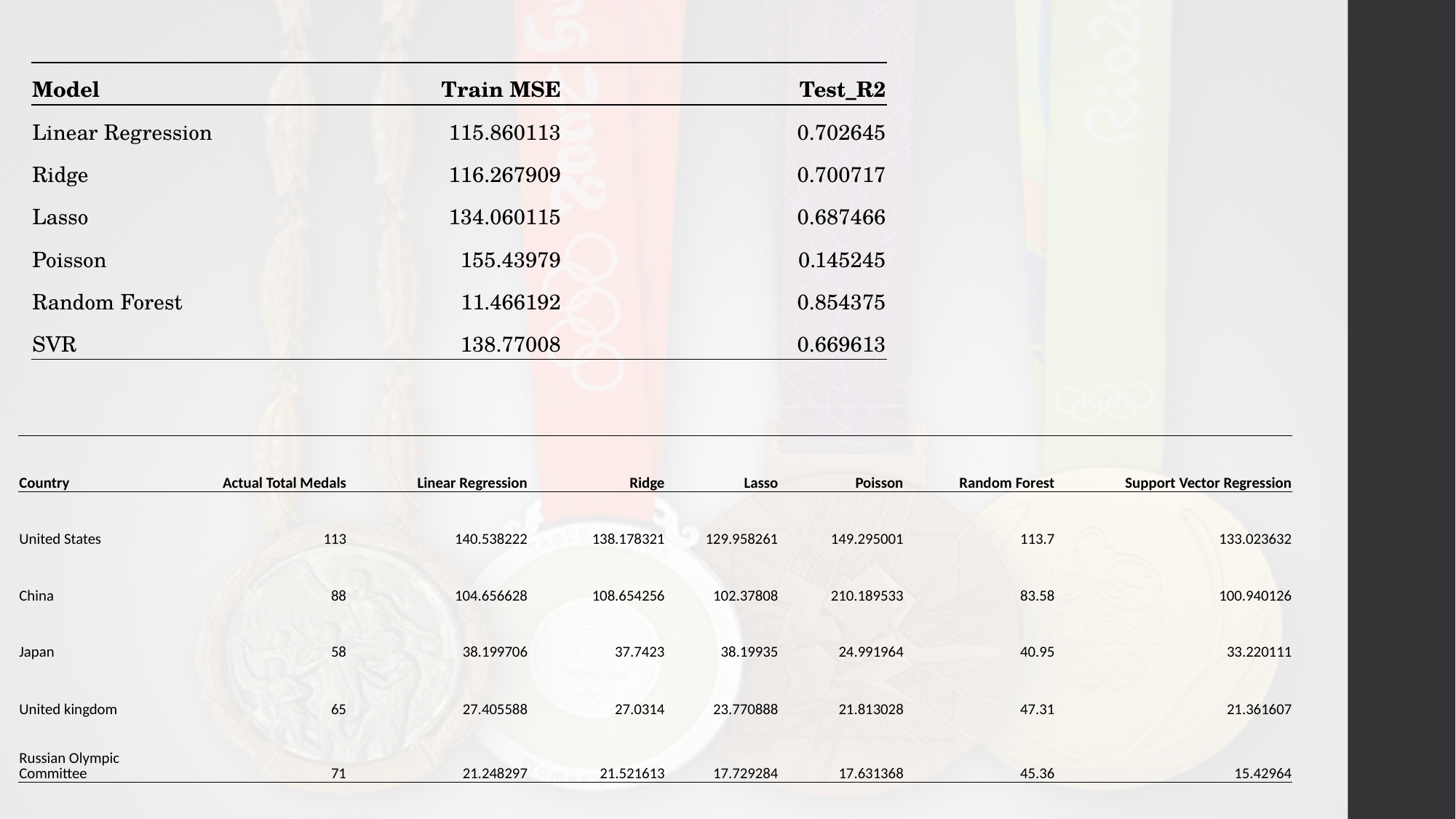

| Model | Train MSE | Test\_R2 |
| --- | --- | --- |
| Linear Regression | 115.860113 | 0.702645 |
| Ridge | 116.267909 | 0.700717 |
| Lasso | 134.060115 | 0.687466 |
| Poisson | 155.43979 | 0.145245 |
| Random Forest | 11.466192 | 0.854375 |
| SVR | 138.77008 | 0.669613 |
| Country | Actual Total Medals | Linear Regression | Ridge | Lasso | Poisson | Random Forest | Support Vector Regression |
| --- | --- | --- | --- | --- | --- | --- | --- |
| United States | 113 | 140.538222 | 138.178321 | 129.958261 | 149.295001 | 113.7 | 133.023632 |
| China | 88 | 104.656628 | 108.654256 | 102.37808 | 210.189533 | 83.58 | 100.940126 |
| Japan | 58 | 38.199706 | 37.7423 | 38.19935 | 24.991964 | 40.95 | 33.220111 |
| United kingdom | 65 | 27.405588 | 27.0314 | 23.770888 | 21.813028 | 47.31 | 21.361607 |
| Russian Olympic Committee | 71 | 21.248297 | 21.521613 | 17.729284 | 17.631368 | 45.36 | 15.42964 |